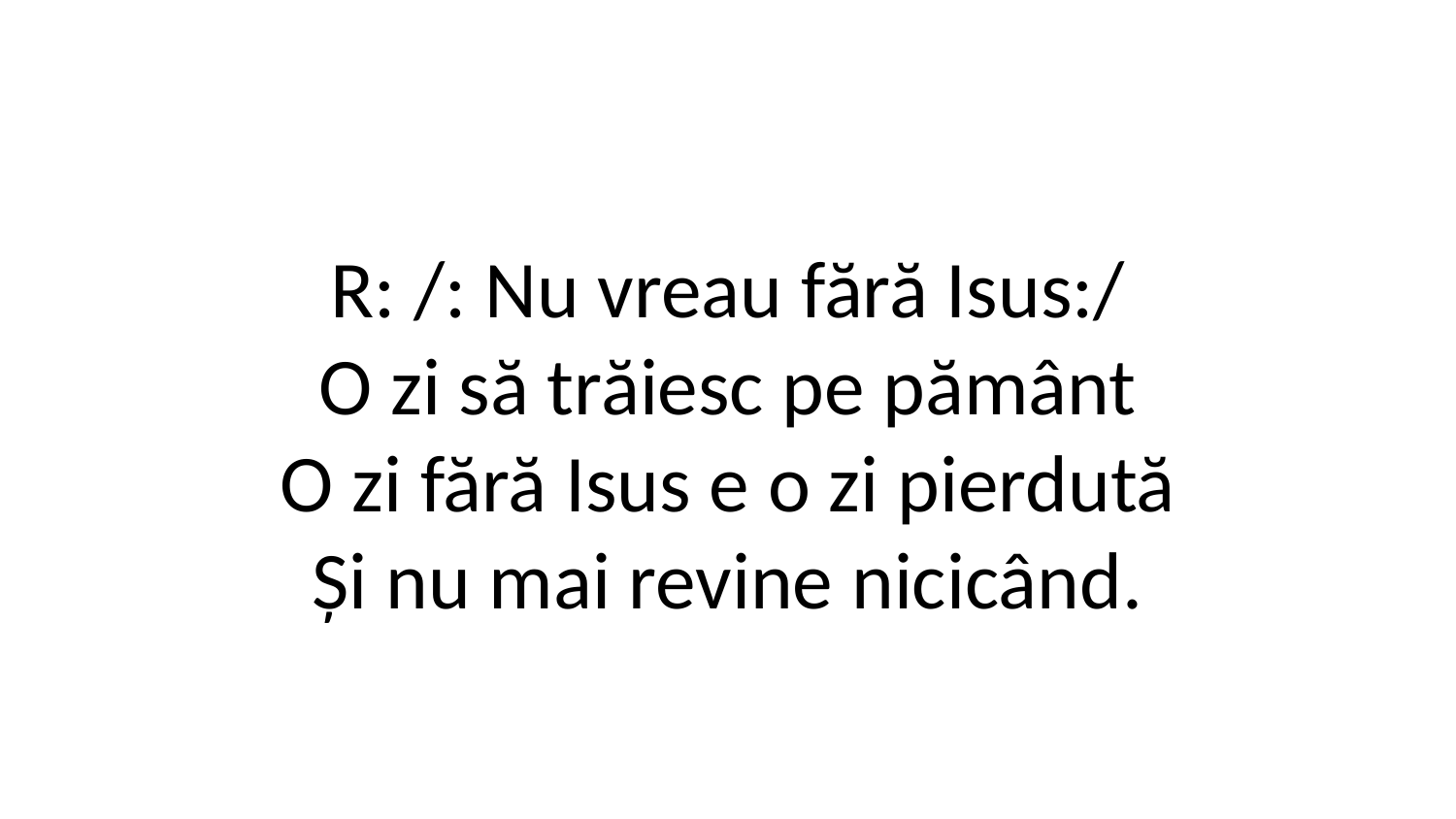

R: /: Nu vreau fără Isus:/
O zi să trăiesc pe pământ
O zi fără Isus e o zi pierdută
Și nu mai revine nicicând.